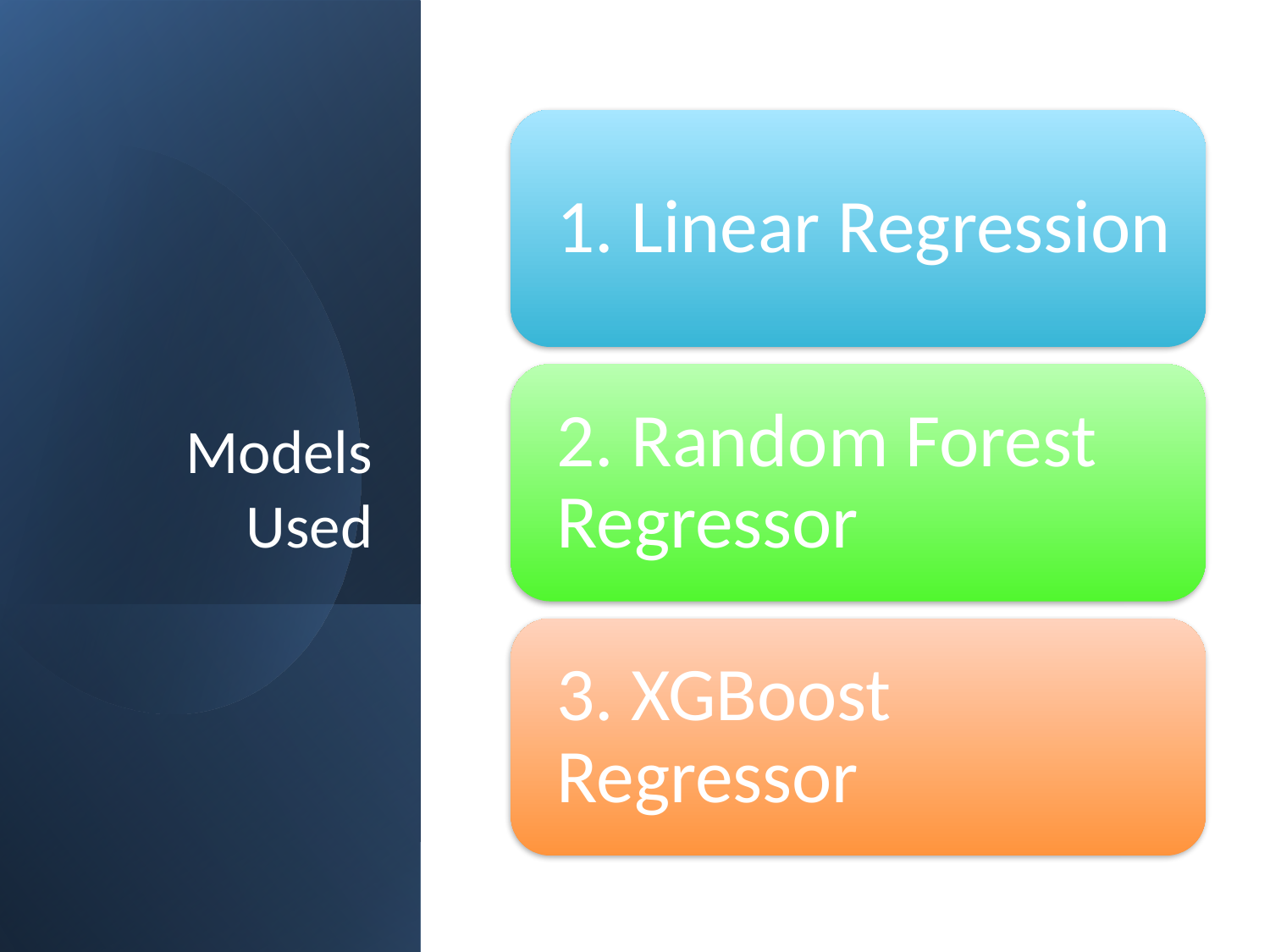

1. Linear Regression
2. Random Forest Regressor
3. XGBoost Regressor

# Models Used